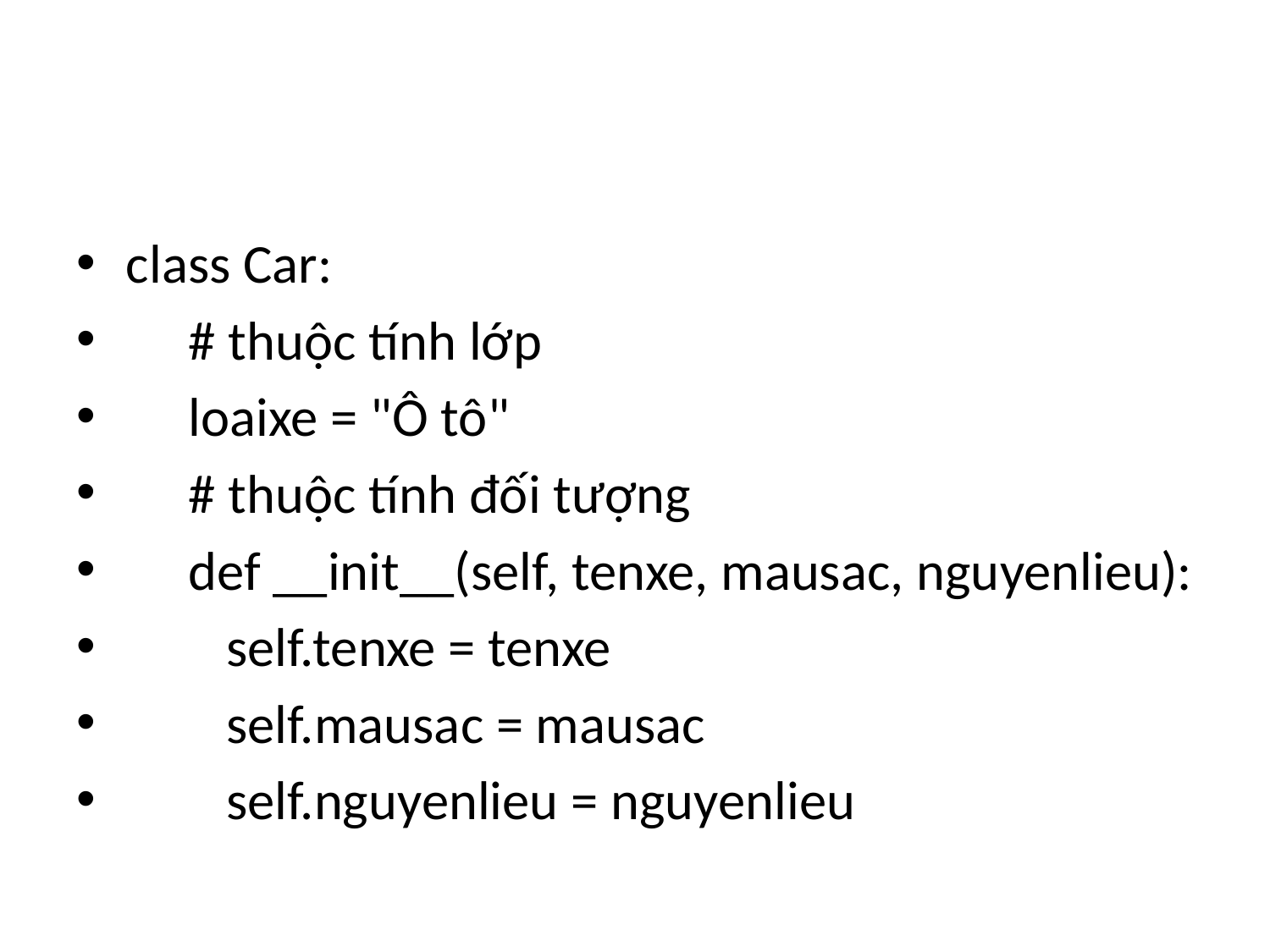

#
class Car:
     # thuộc tính lớp
     loaixe = "Ô tô"
     # thuộc tính đối tượng
     def __init__(self, tenxe, mausac, nguyenlieu):
        self.tenxe = tenxe
        self.mausac = mausac
        self.nguyenlieu = nguyenlieu